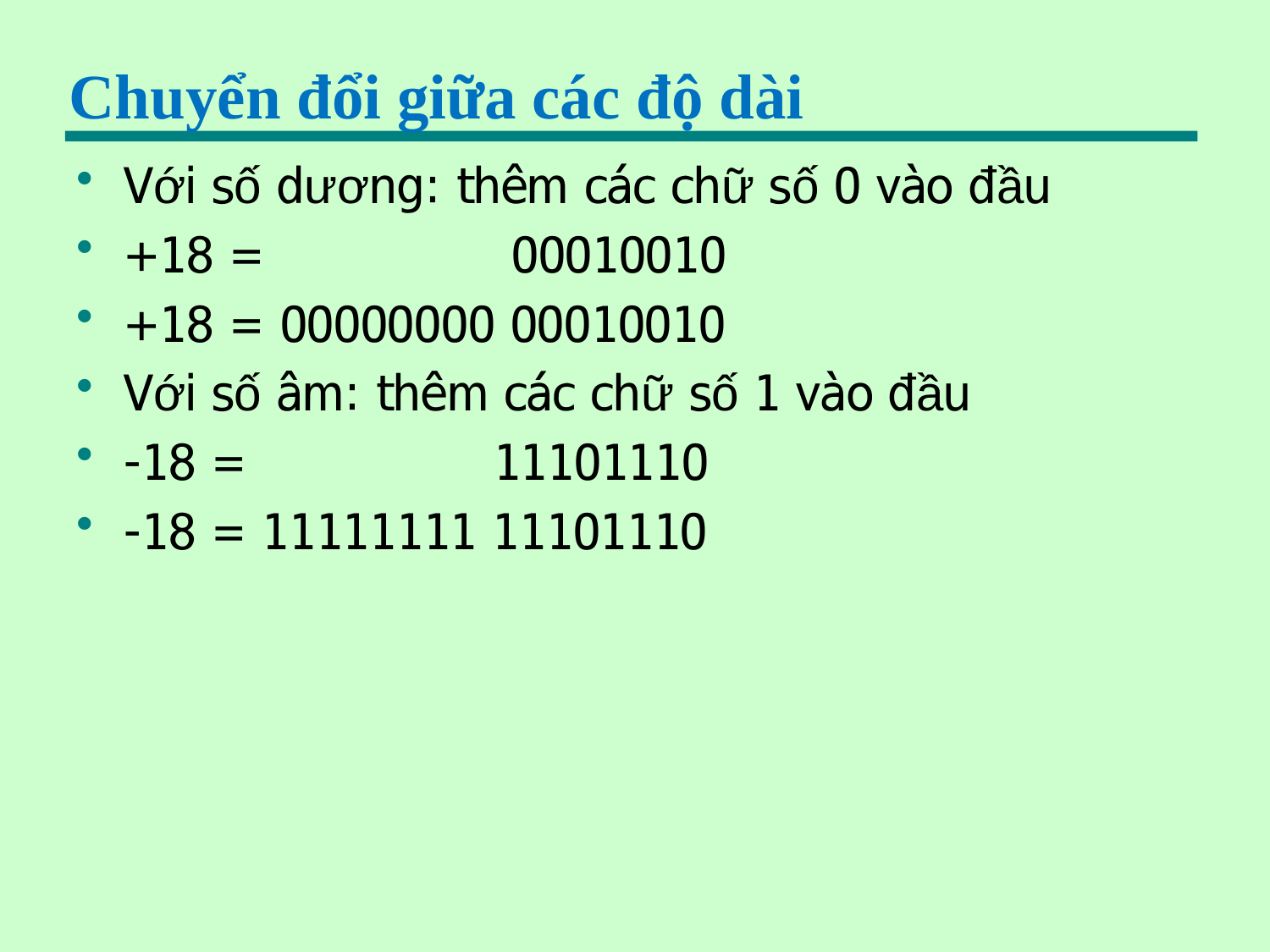

# Chuyển đổi giữa các độ dài
Với số dương: thêm các chữ số 0 vào đầu
+18 =                00010010
+18 = 00000000 00010010
Với số âm: thêm các chữ số 1 vào đầu
-18 =                11101110
-18 = 11111111 11101110